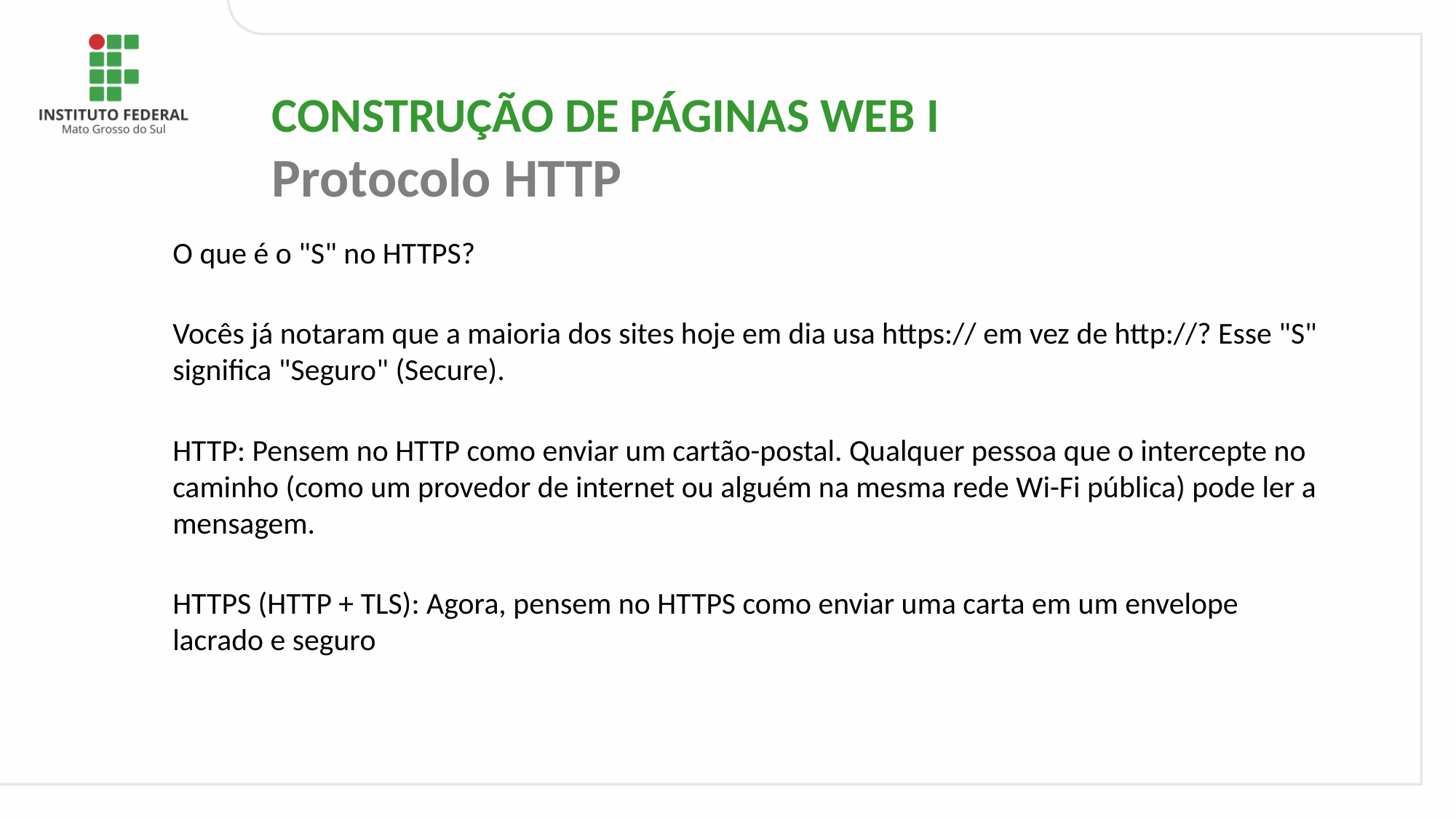

CONSTRUÇÃO DE PÁGINAS WEB I
Protocolo HTTP
# O que é o "S" no HTTPS?
Vocês já notaram que a maioria dos sites hoje em dia usa https:// em vez de http://? Esse "S" significa "Seguro" (Secure).
HTTP: Pensem no HTTP como enviar um cartão-postal. Qualquer pessoa que o intercepte no caminho (como um provedor de internet ou alguém na mesma rede Wi-Fi pública) pode ler a mensagem.
HTTPS (HTTP + TLS): Agora, pensem no HTTPS como enviar uma carta em um envelope lacrado e seguro